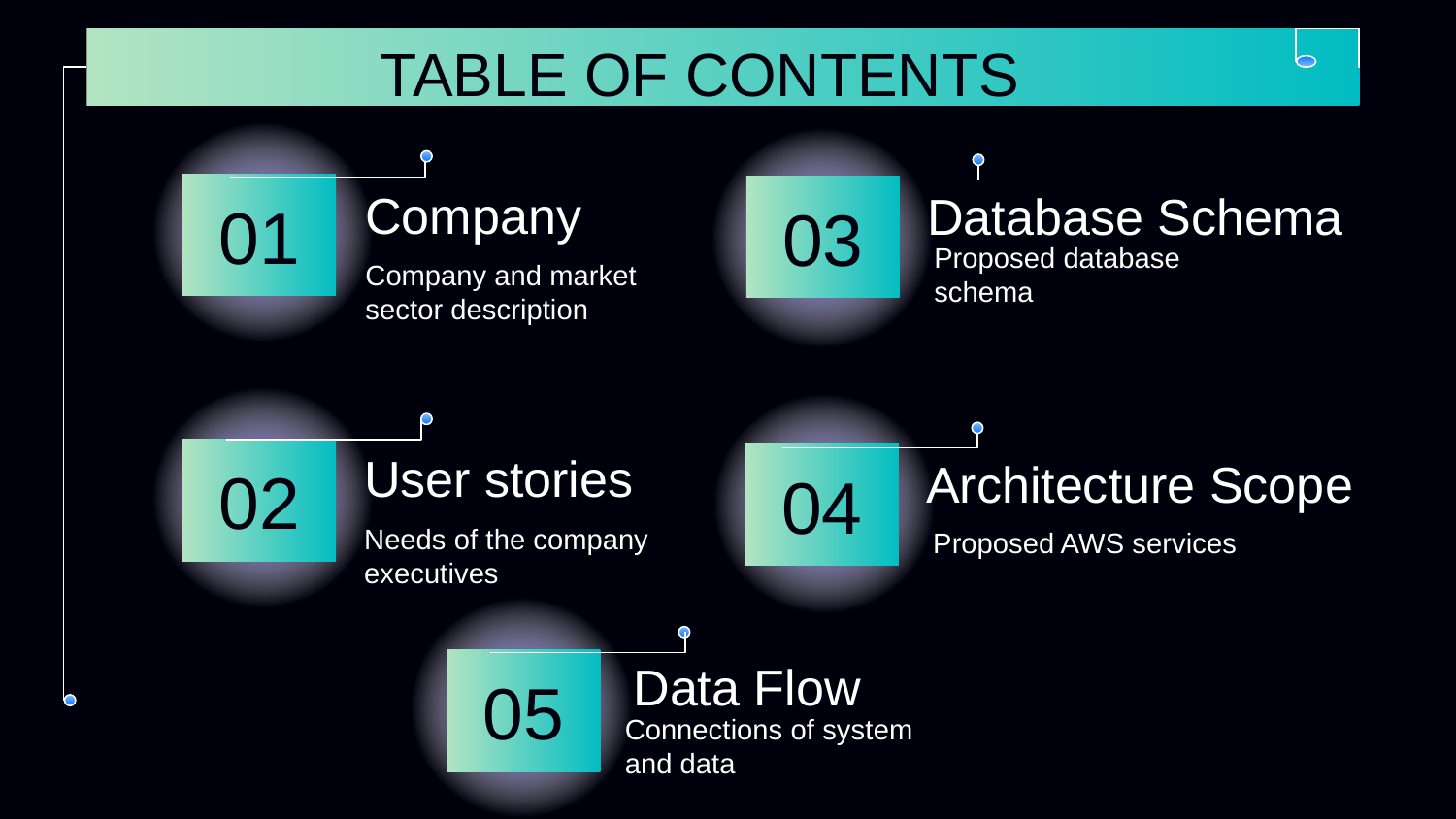

# TABLE OF CONTENTS

Company
Database Schema

01
03
Proposed database schema
Company and market sector description

User stories

Architecture Scope

02
04
Proposed AWS services
Needs of the company executives

Data Flow

05
Connections of system and data